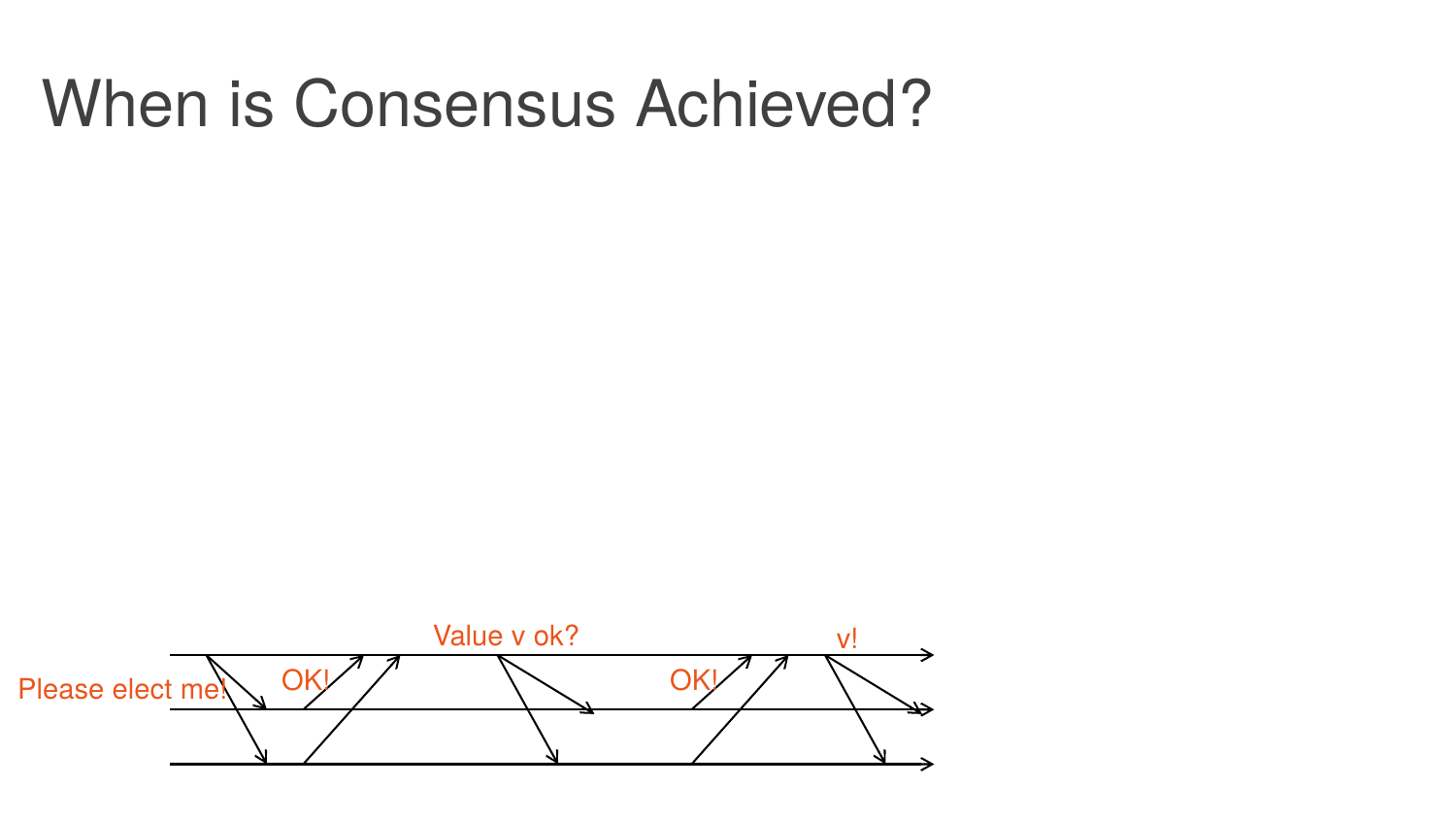

# When is Consensus Achieved?
Value v ok?
v!
OK!
OK!
Please elect me!